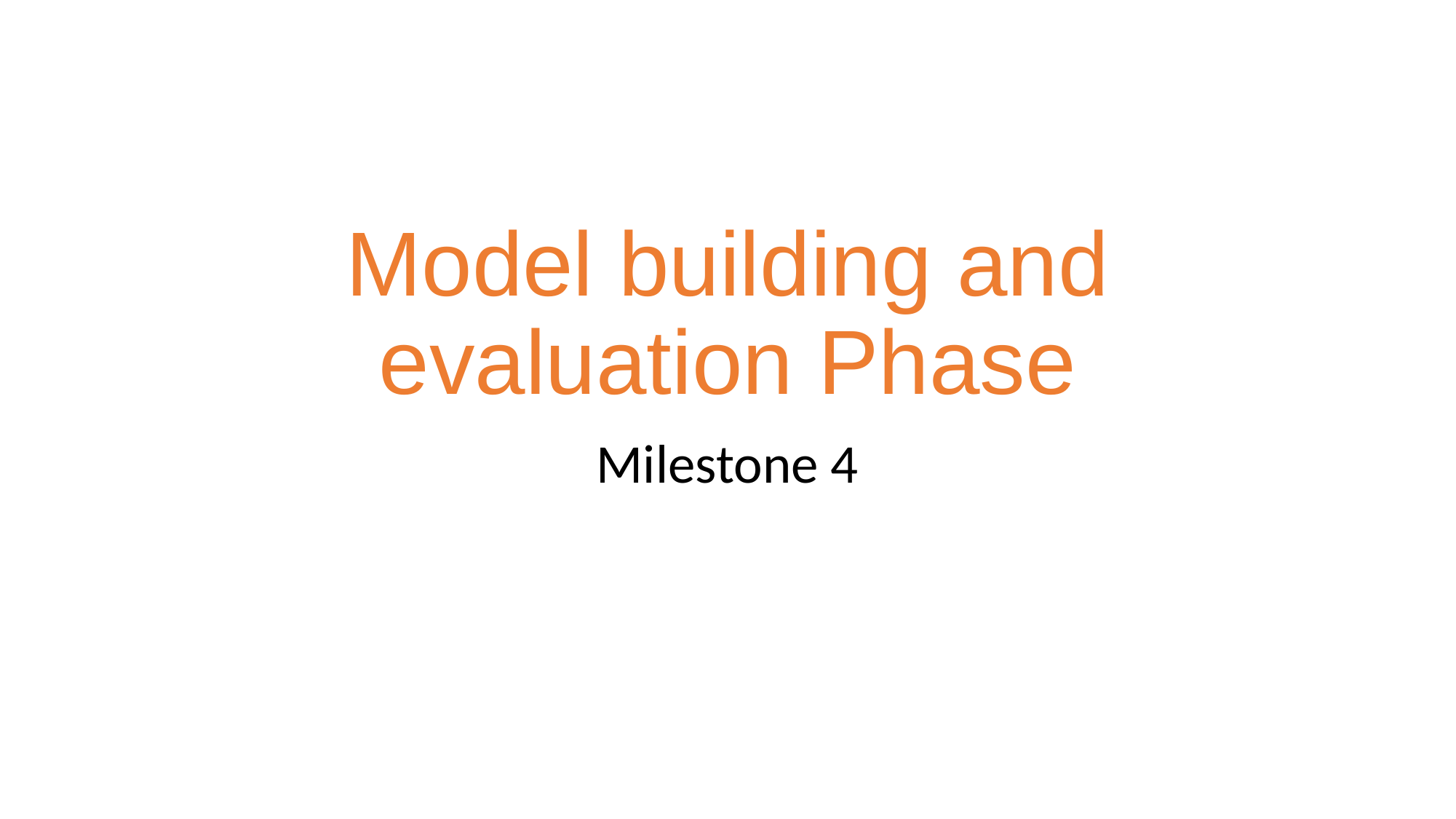

# Model building and evaluation Phase
Milestone 4